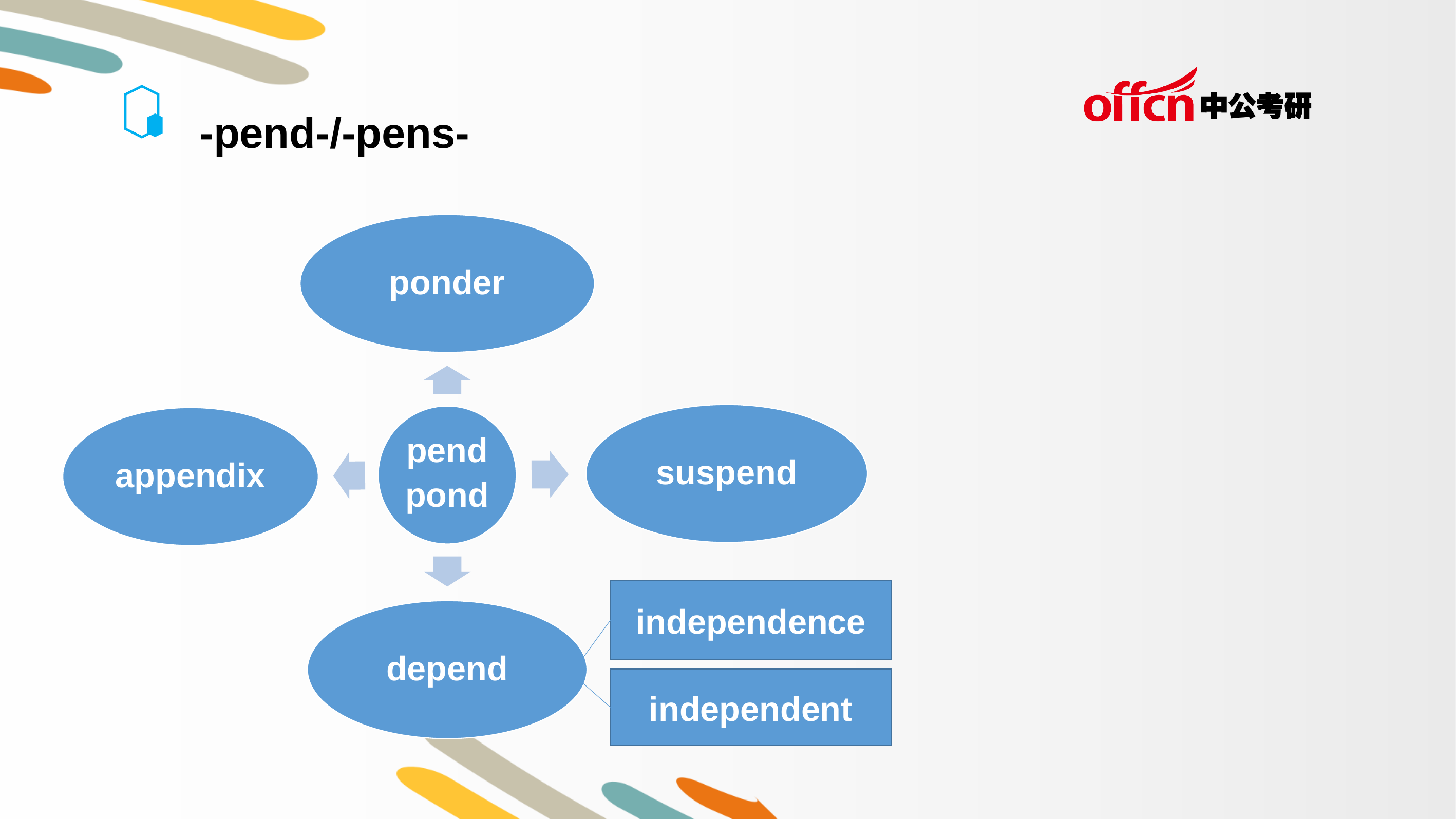

-pend-/-pens-
pend
pond

ponder

suspend

depend

appendix
independence
independent